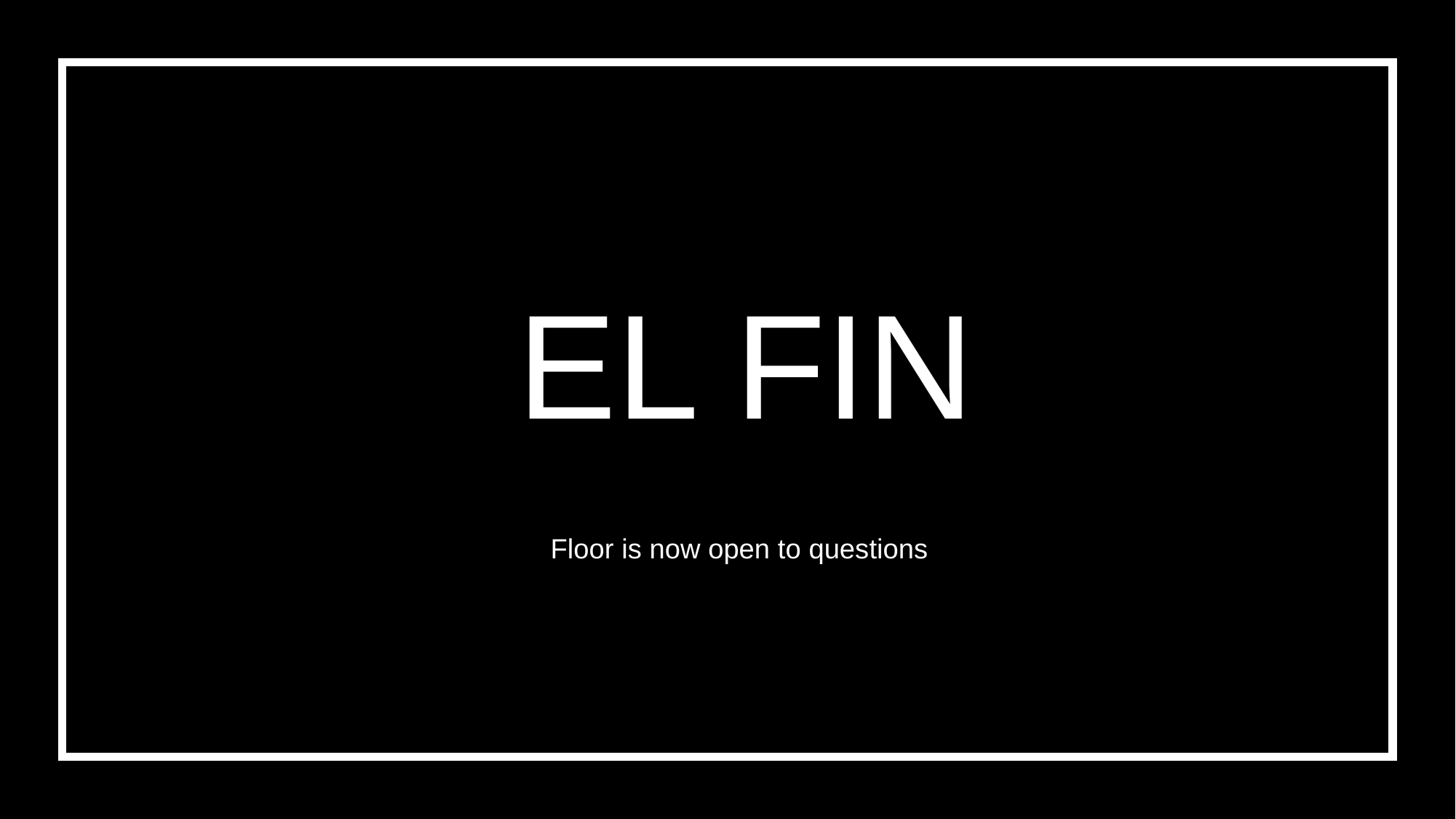

EL FIN

Floor is now open to questions